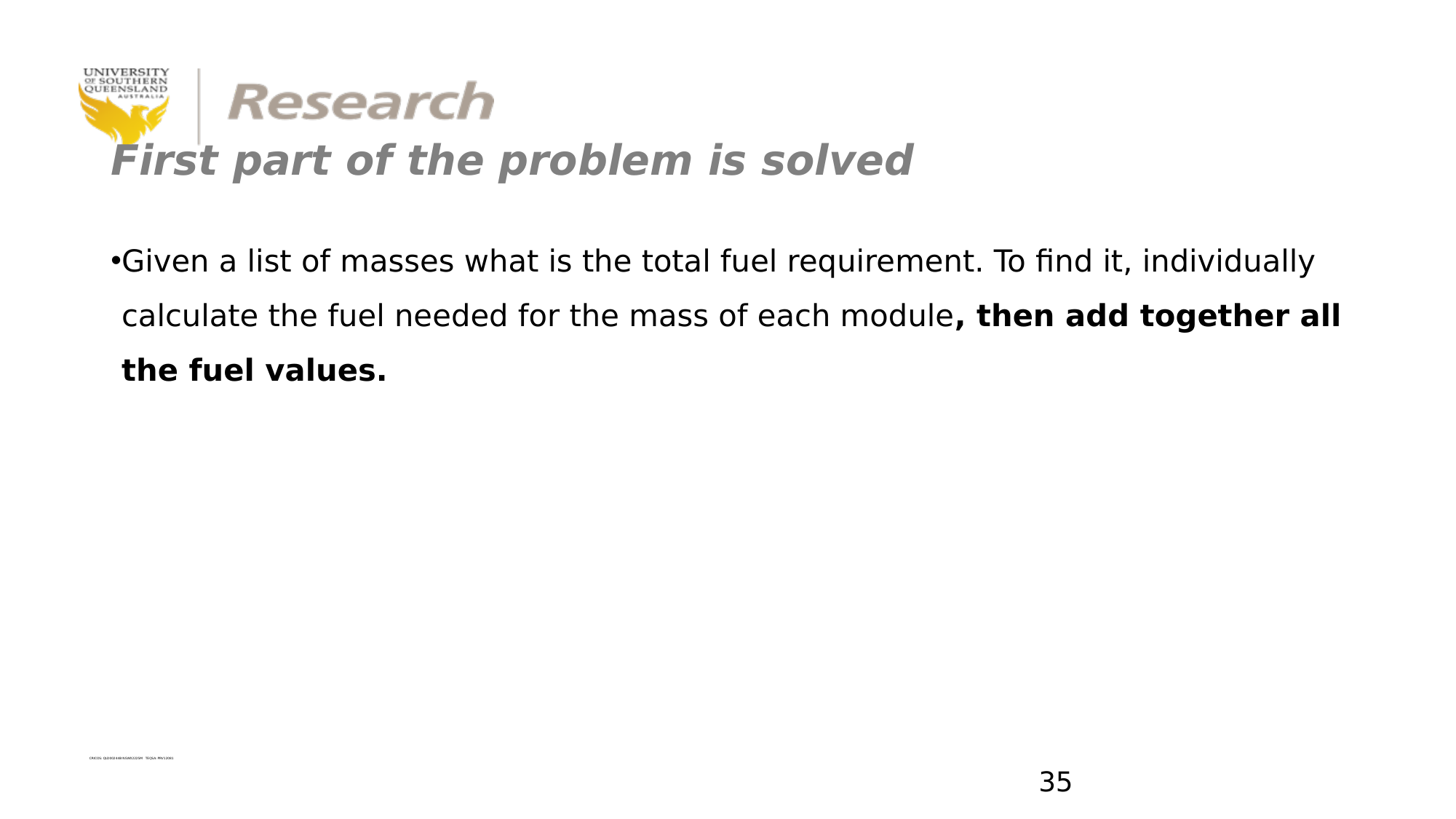

# First part of the problem is solved
Given a list of masses what is the total fuel requirement. To find it, individually calculate the fuel needed for the mass of each module, then add together all the fuel values.

35